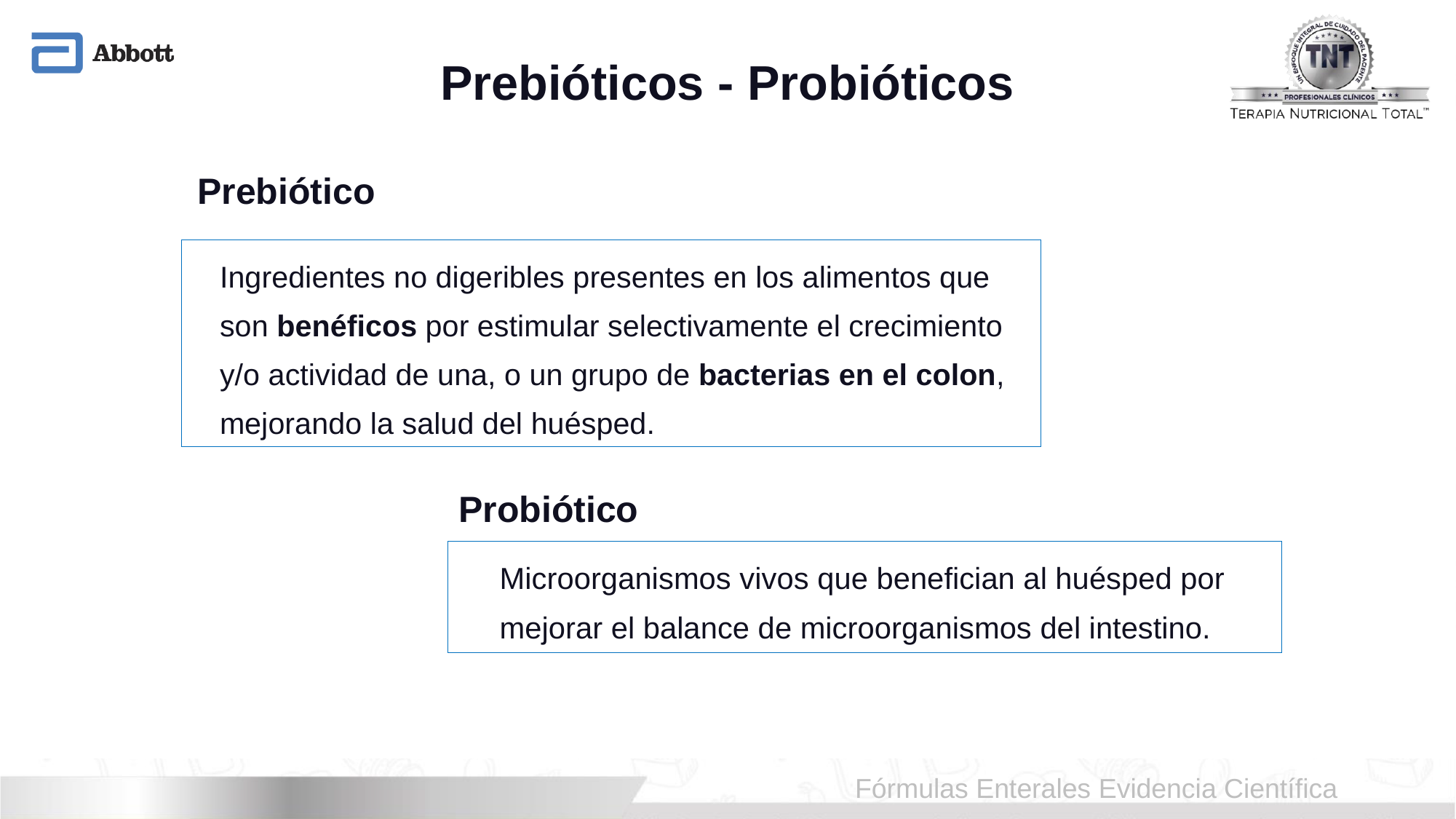

# Prebióticos - Probióticos
Prebiótico
	Ingredientes no digeribles presentes en los alimentos que
son benéficos por estimular selectivamente el crecimiento
y/o actividad de una, o un grupo de bacterias en el colon, mejorando la salud del huésped.
Probiótico
	Microorganismos vivos que benefician al huésped por mejorar el balance de microorganismos del intestino.